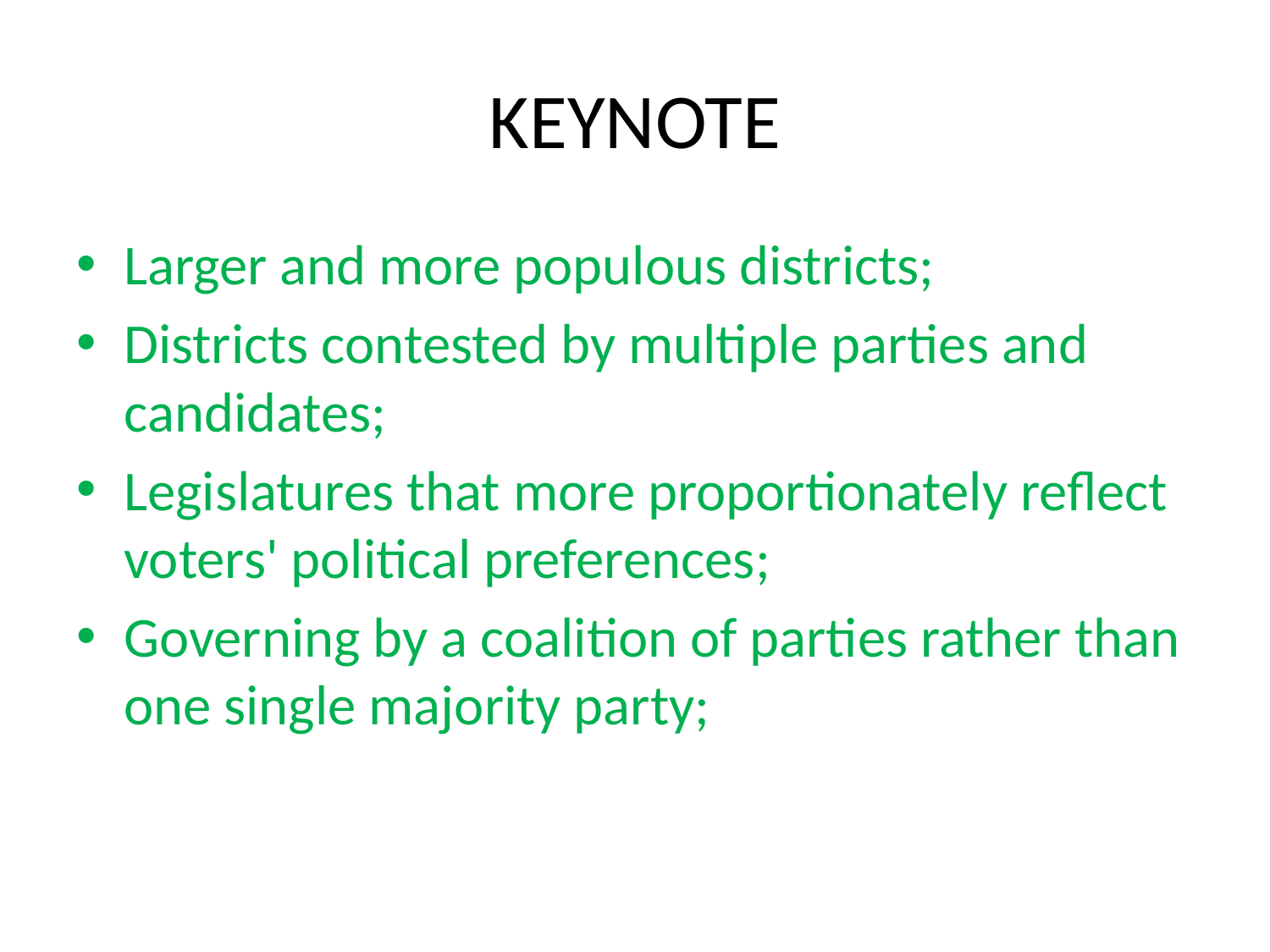

# KEYNOTE
Larger and more populous districts;
Districts contested by multiple parties and candidates;
Legislatures that more proportionately reflect voters' political preferences;
Governing by a coalition of parties rather than one single majority party;